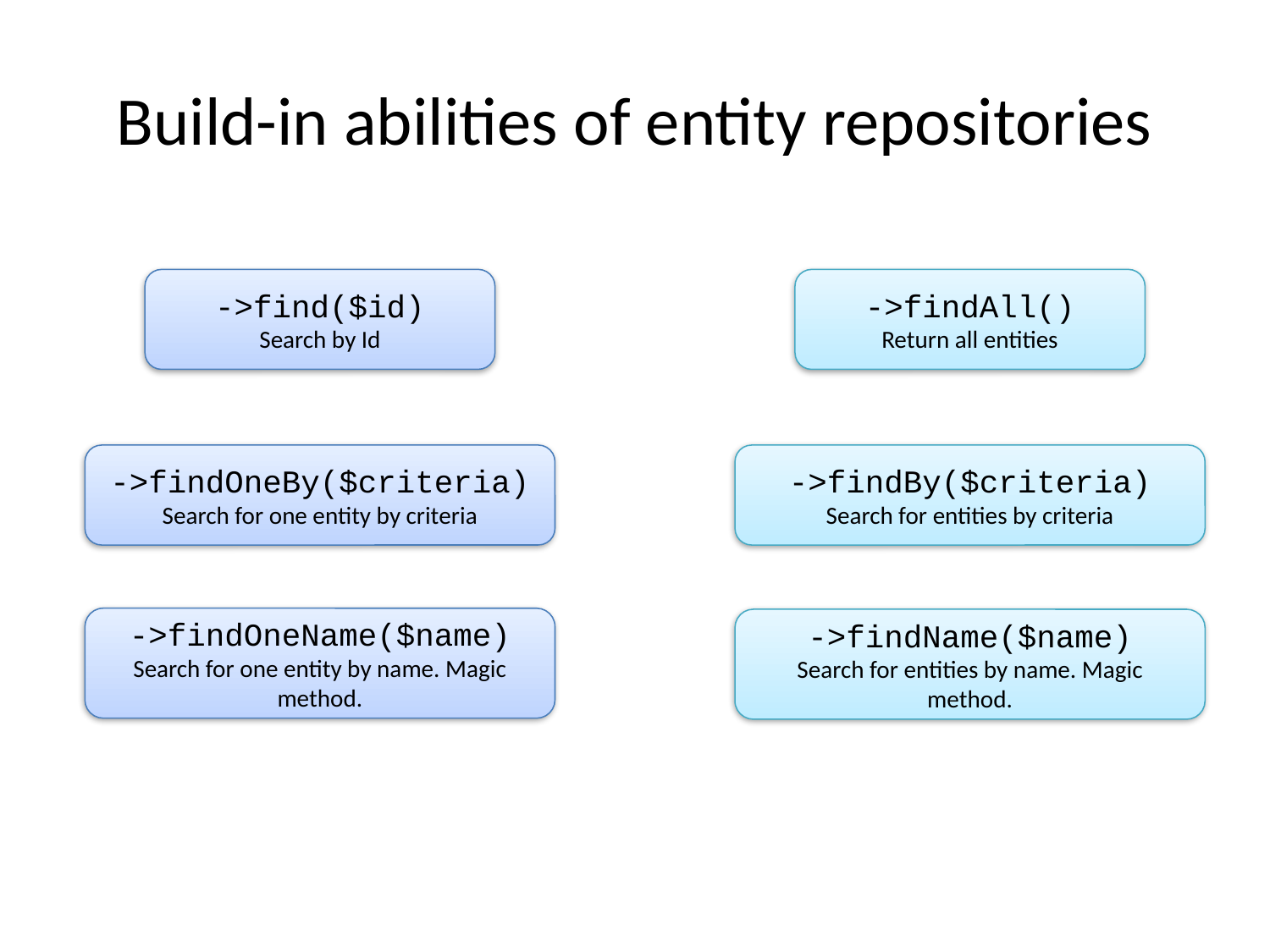

# Build-in abilities of entity repositories
->find($id)
Search by Id
->findAll()
Return all entities
->findOneBy($criteria)
Search for one entity by criteria
->findBy($criteria)
Search for entities by criteria
->findOneName($name)
Search for one entity by name. Magic method.
->findName($name)
Search for entities by name. Magic method.